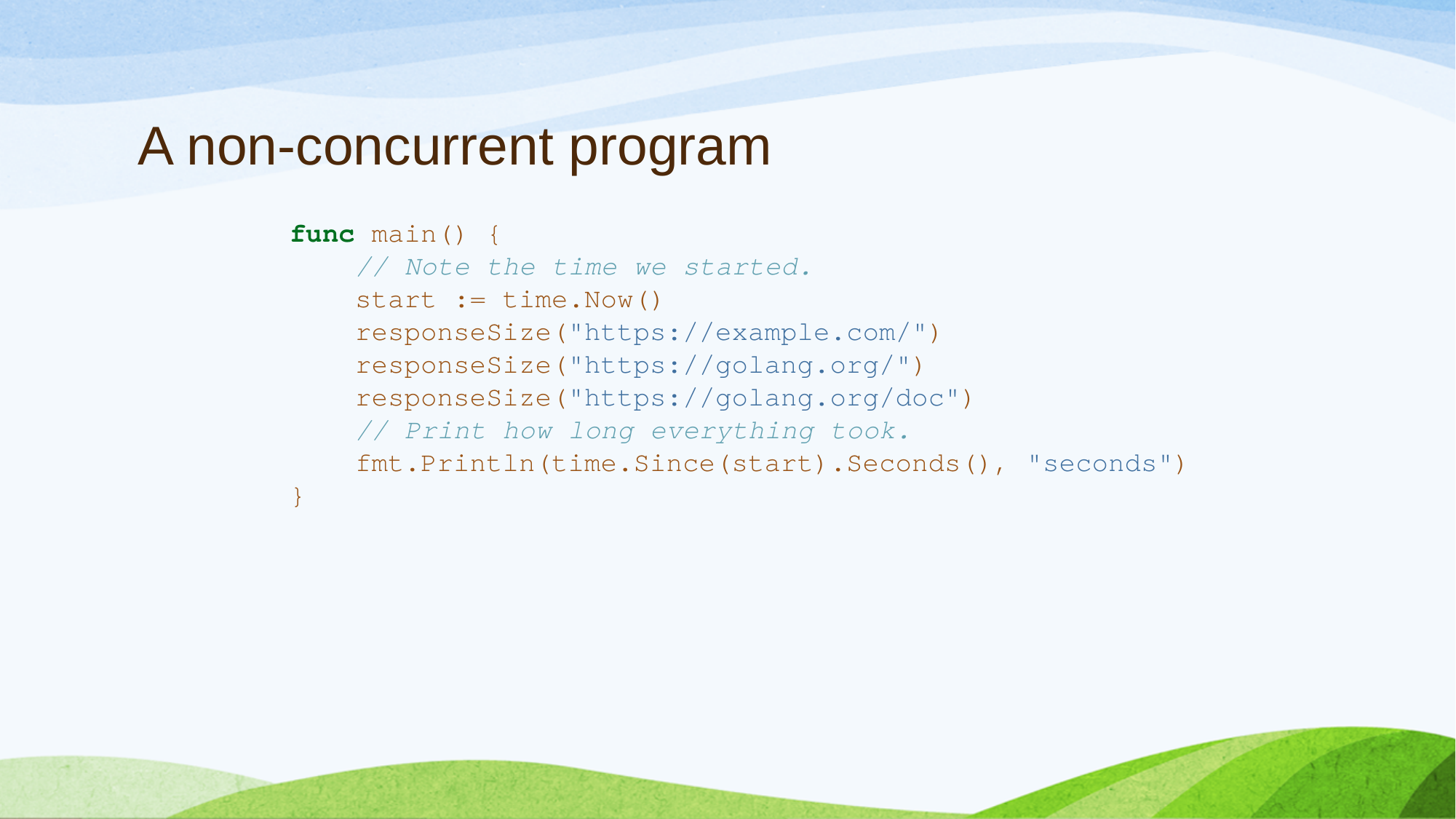

# A non-concurrent program
func main() {
    // Note the time we started.
    start := time.Now()
    responseSize("https://example.com/")
    responseSize("https://golang.org/")
    responseSize("https://golang.org/doc")
    // Print how long everything took.
    fmt.Println(time.Since(start).Seconds(), "seconds")
}